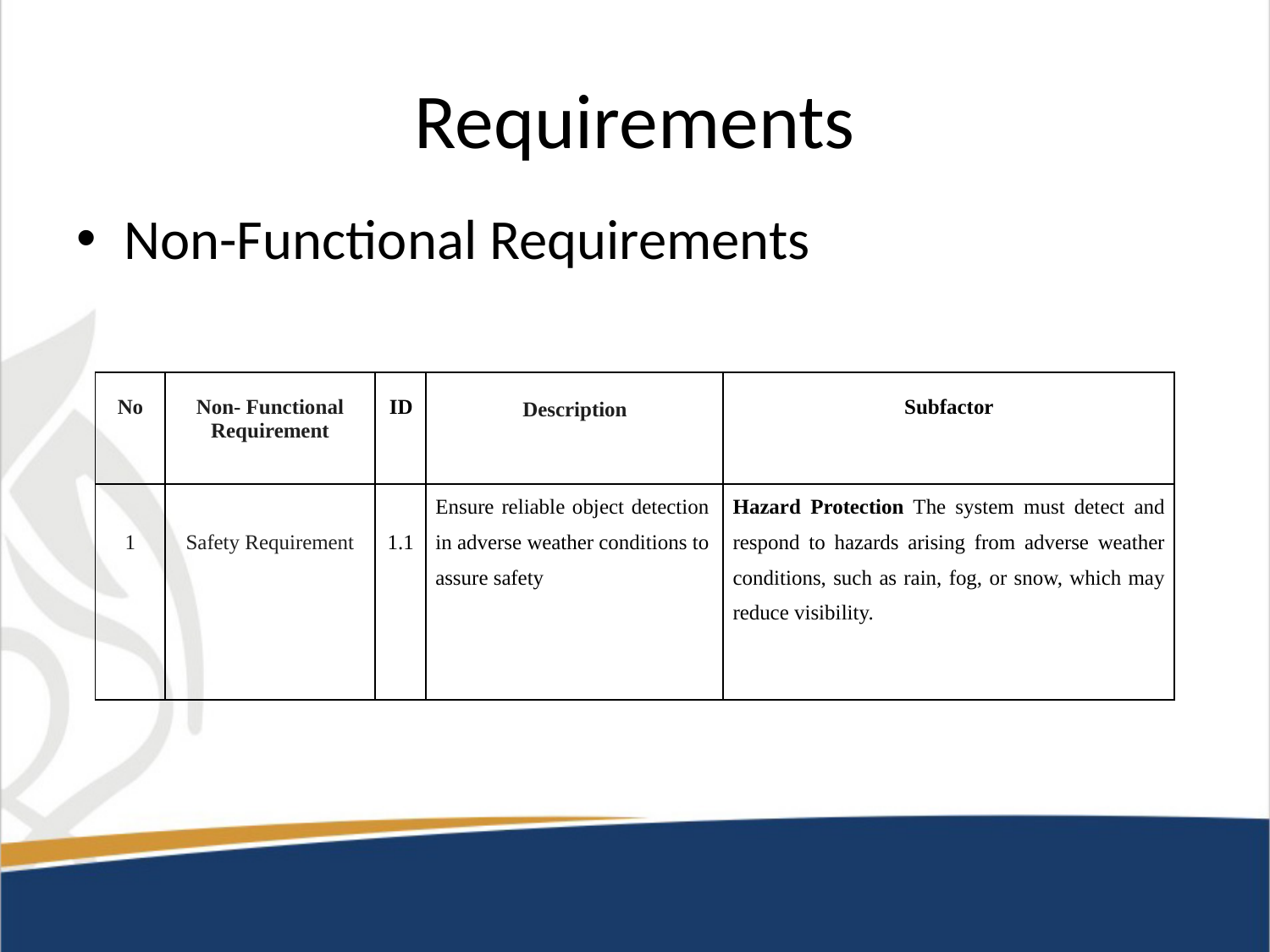

# Requirements
Non-Functional Requirements

| No | Non- Functional Requirement | ID | Description | Subfactor |
| --- | --- | --- | --- | --- |
| 1 | Safety Requirement | 1.1 | Ensure reliable object detection in adverse weather conditions to assure safety | Hazard Protection The system must detect and respond to hazards arising from adverse weather conditions, such as rain, fog, or snow, which may reduce visibility. |